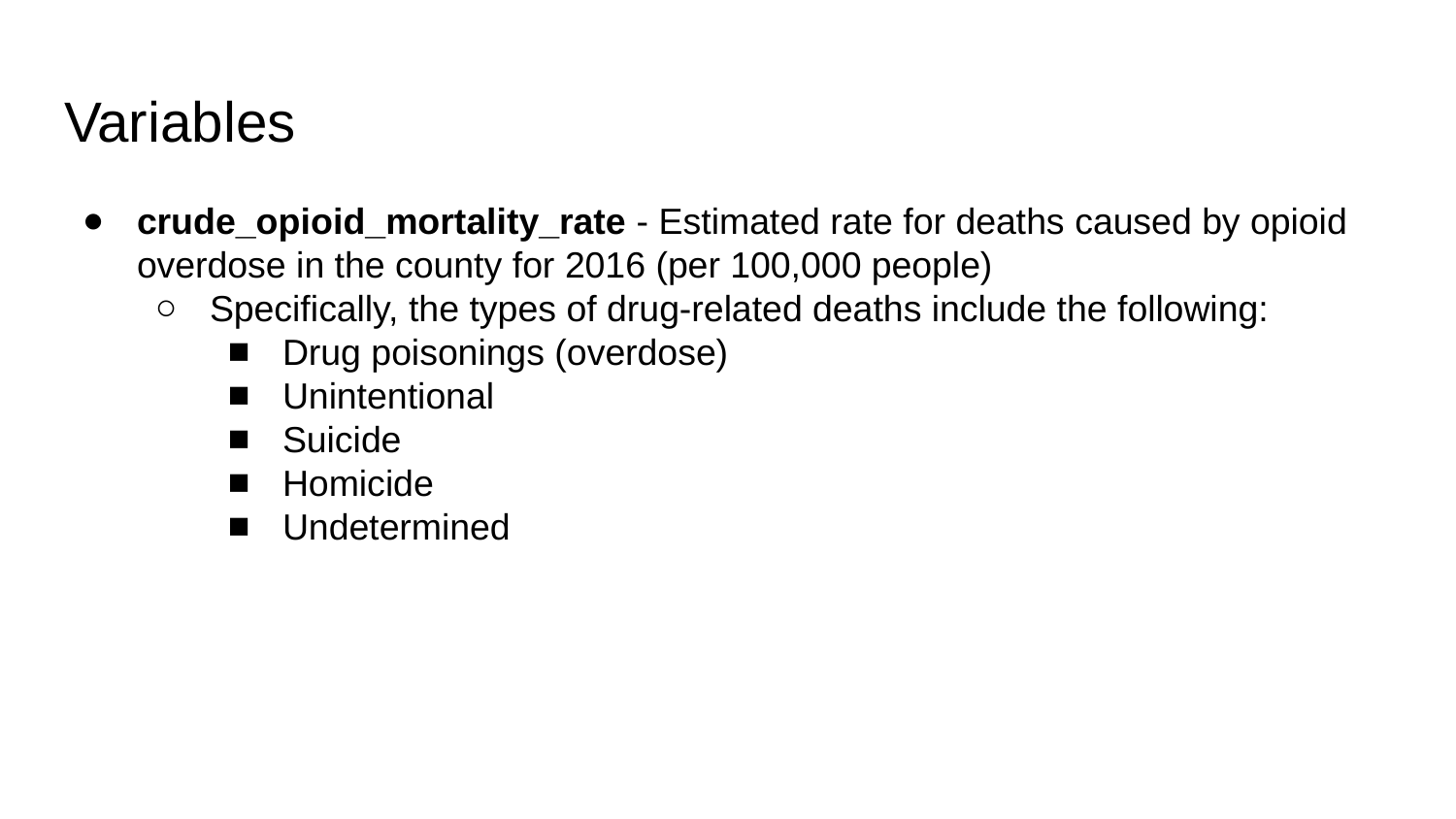

# Variables
crude_opioid_mortality_rate - Estimated rate for deaths caused by opioid overdose in the county for 2016 (per 100,000 people)
Specifically, the types of drug-related deaths include the following:
Drug poisonings (overdose)
Unintentional
Suicide
Homicide
Undetermined